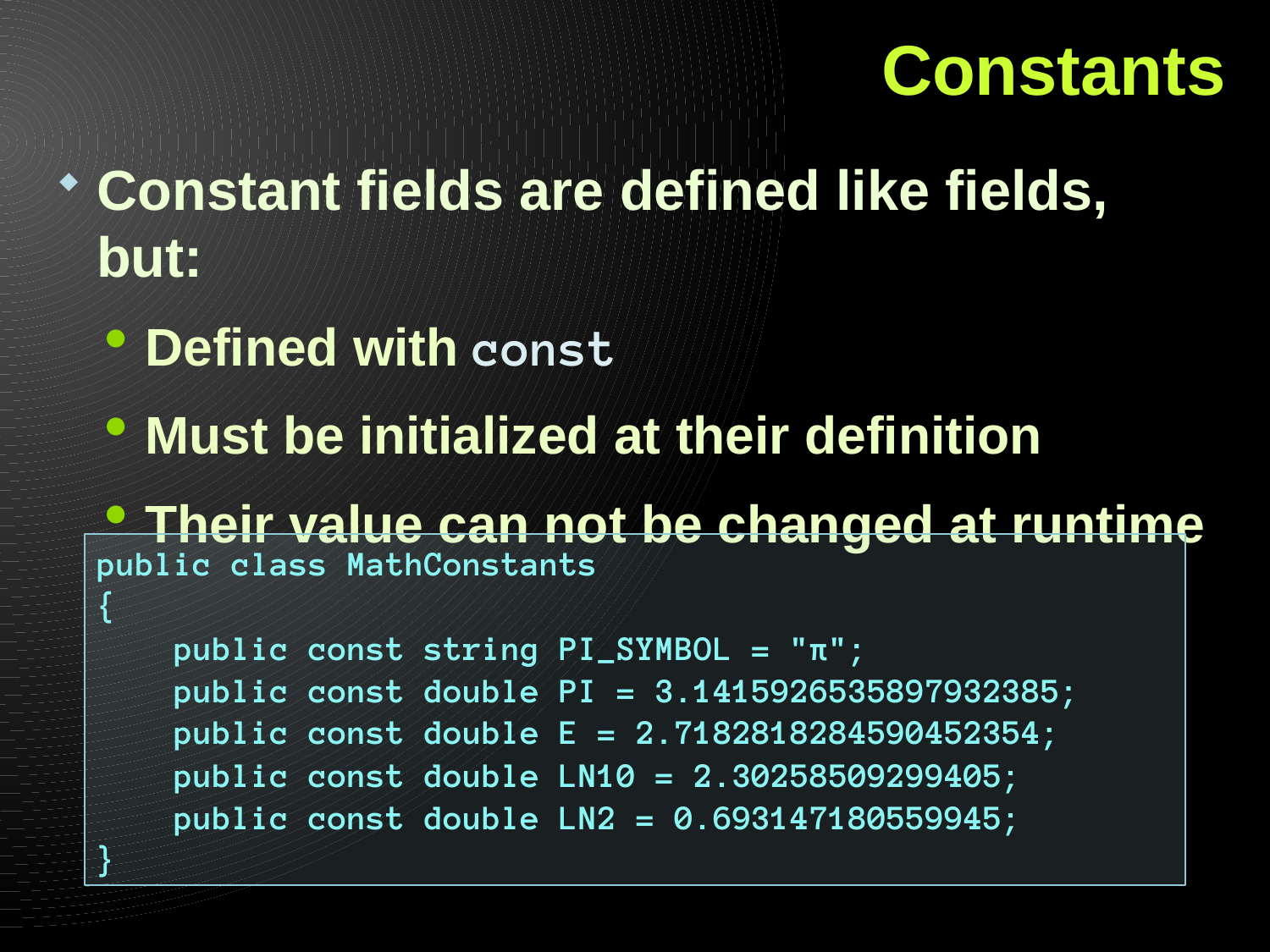

# Constants
Constant fields are defined like fields, but:
Defined with const
Must be initialized at their definition
Their value can not be changed at runtime
public class MathConstants
{
    public const string PI_SYMBOL = "π";
    public const double PI = 3.1415926535897932385;
    public const double E = 2.7182818284590452354;
    public const double LN10 = 2.30258509299405;
    public const double LN2 = 0.693147180559945;
}